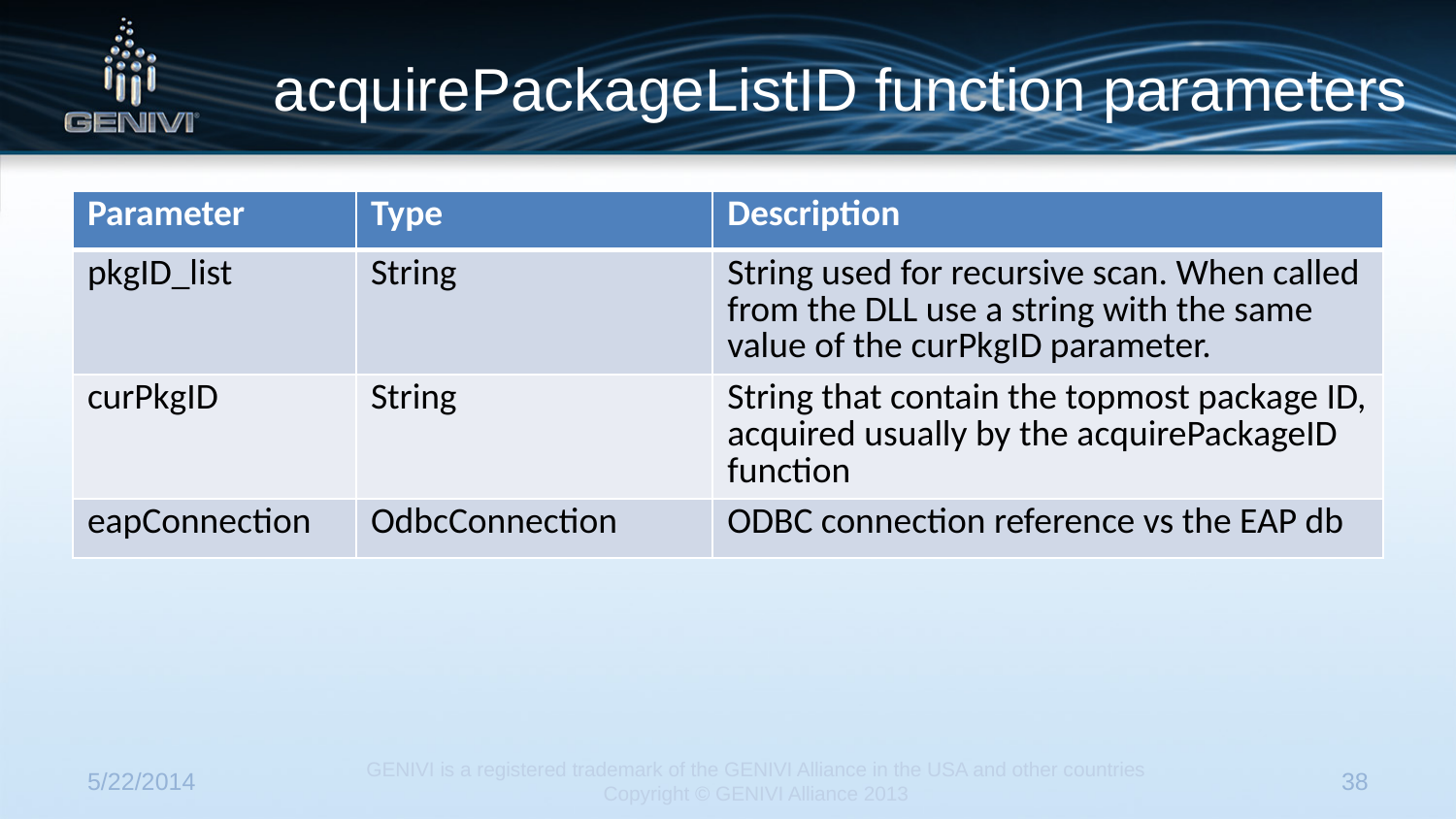

# acquirePackageListID function parameters
| Parameter | Type | Description |
| --- | --- | --- |
| pkgID\_list | String | String used for recursive scan. When called from the DLL use a string with the same value of the curPkgID parameter. |
| curPkgID | String | String that contain the topmost package ID, acquired usually by the acquirePackageID function |
| eapConnection | OdbcConnection | ODBC connection reference vs the EAP db |
5/22/2014
GENIVI is a registered trademark of the GENIVI Alliance in the USA and other countries
Copyright © GENIVI Alliance 2013
38